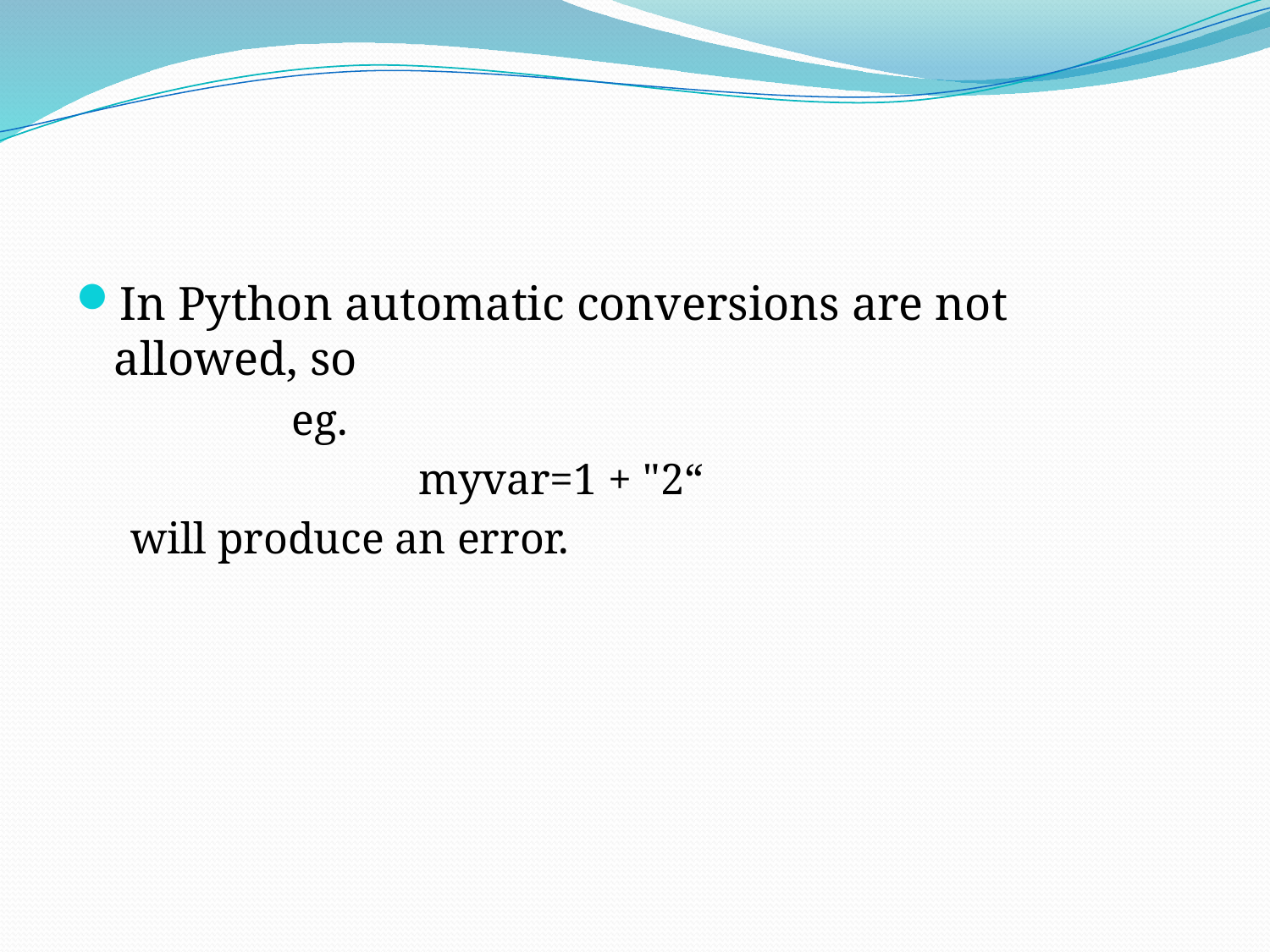

In Python automatic conversions are not allowed, so
		eg.
			myvar=1 + "2“
will produce an error.